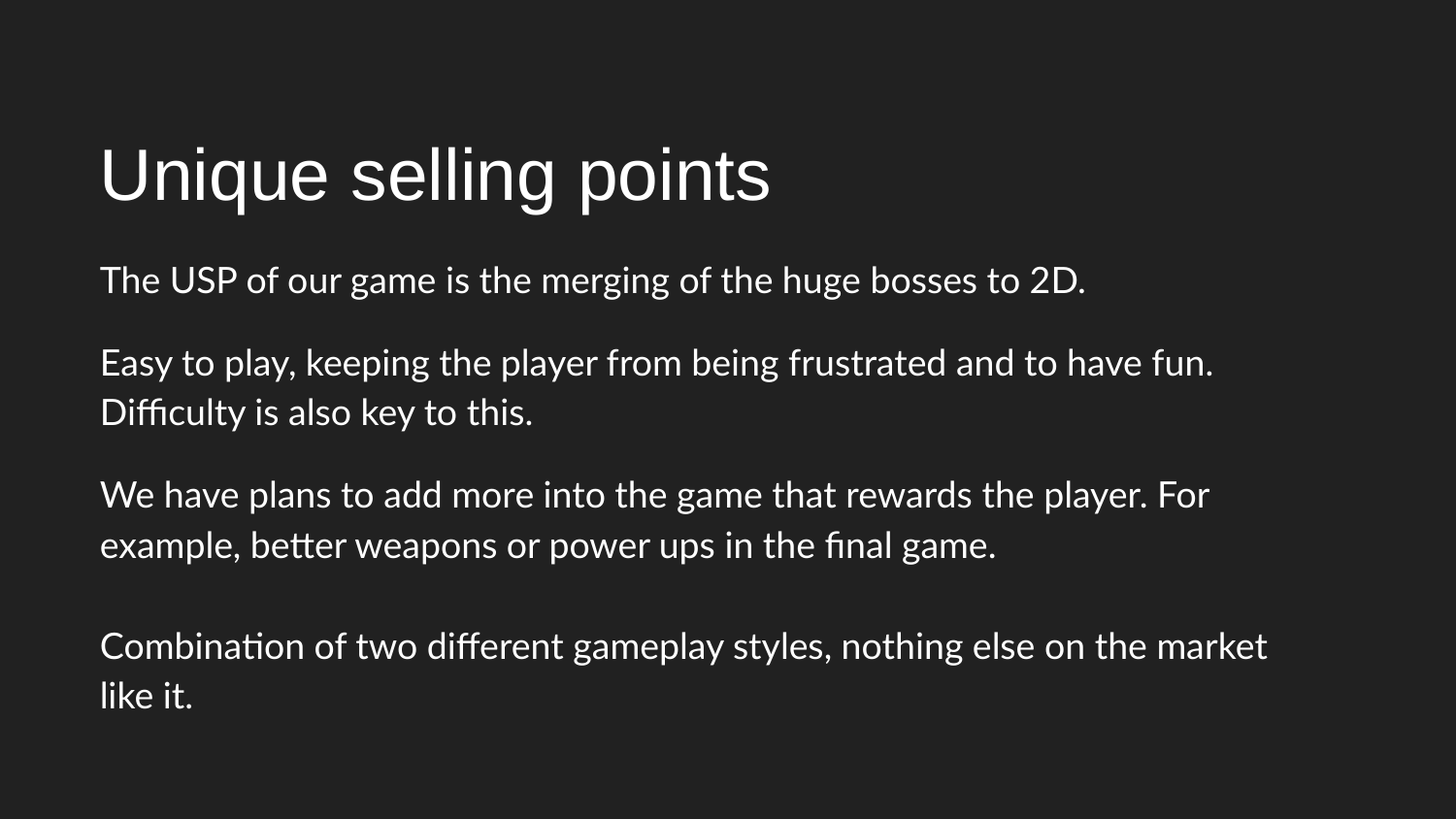

Unique selling points
The USP of our game is the merging of the huge bosses to 2D.
Easy to play, keeping the player from being frustrated and to have fun. Difficulty is also key to this.
We have plans to add more into the game that rewards the player. For example, better weapons or power ups in the final game.
Combination of two different gameplay styles, nothing else on the market like it.